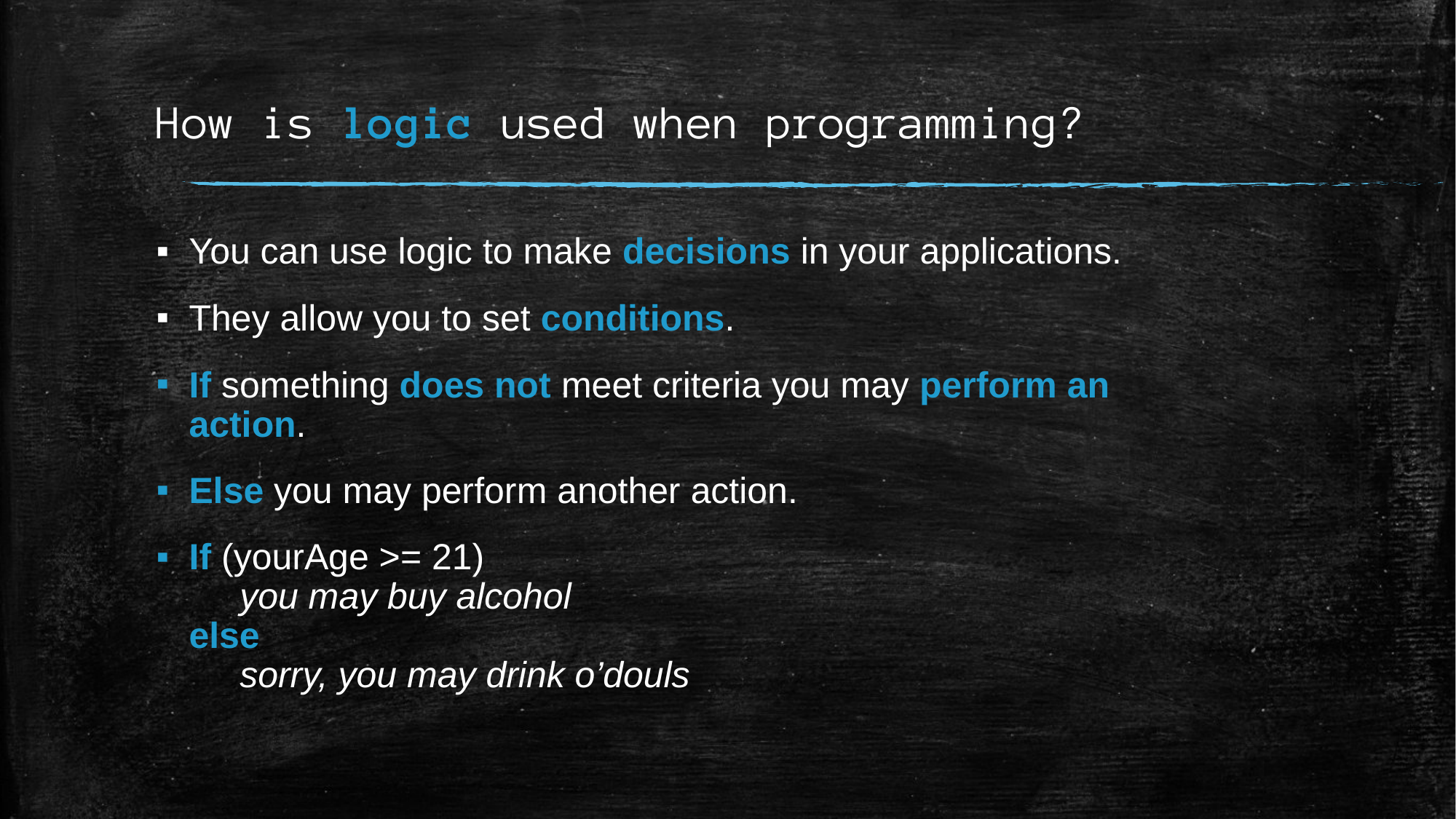

How is logic used when programming?
You can use logic to make decisions in your applications.
They allow you to set conditions.
If something does not meet criteria you may perform an action.
Else you may perform another action.
If (yourAge >= 21)
     you may buy alcohol
else
     sorry, you may drink o’douls